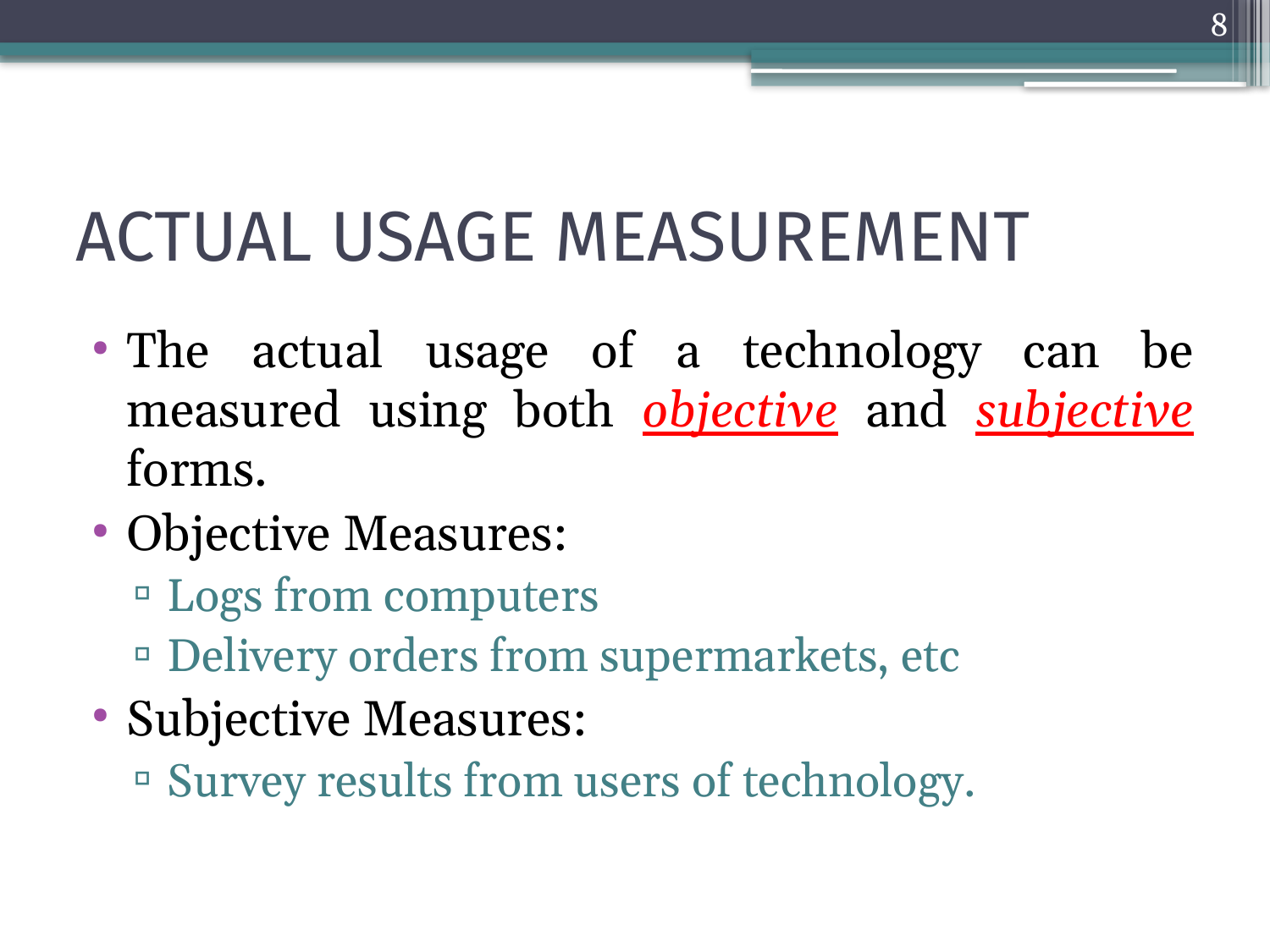

8
# ACTUAL USAGE MEASUREMENT
The actual usage of a technology can be measured using both objective and subjective forms.
Objective Measures:
Logs from computers
Delivery orders from supermarkets, etc
Subjective Measures:
Survey results from users of technology.